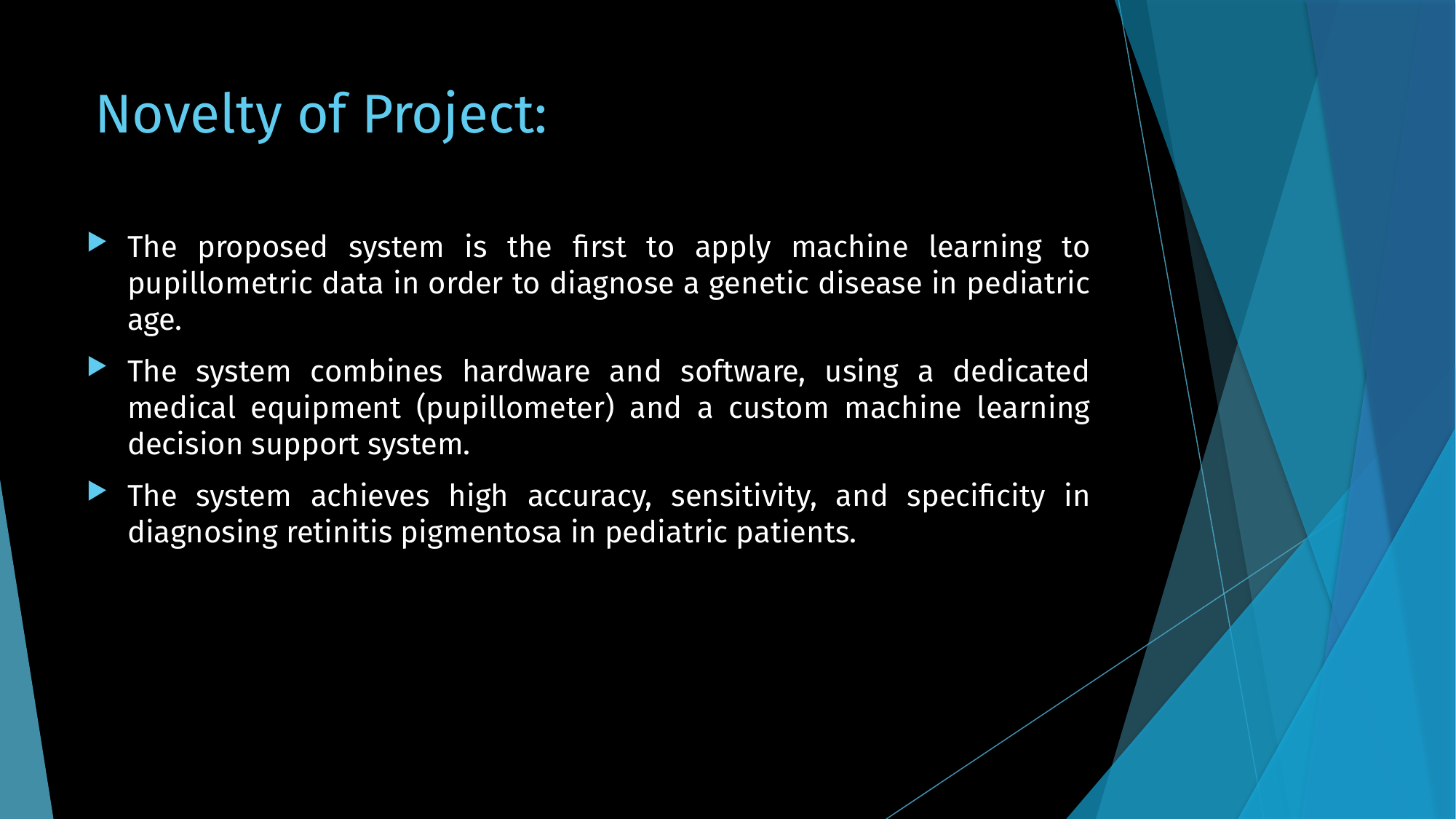

# Novelty of Project:
The proposed system is the first to apply machine learning to pupillometric data in order to diagnose a genetic disease in pediatric age.
The system combines hardware and software, using a dedicated medical equipment (pupillometer) and a custom machine learning decision support system.
The system achieves high accuracy, sensitivity, and specificity in diagnosing retinitis pigmentosa in pediatric patients.